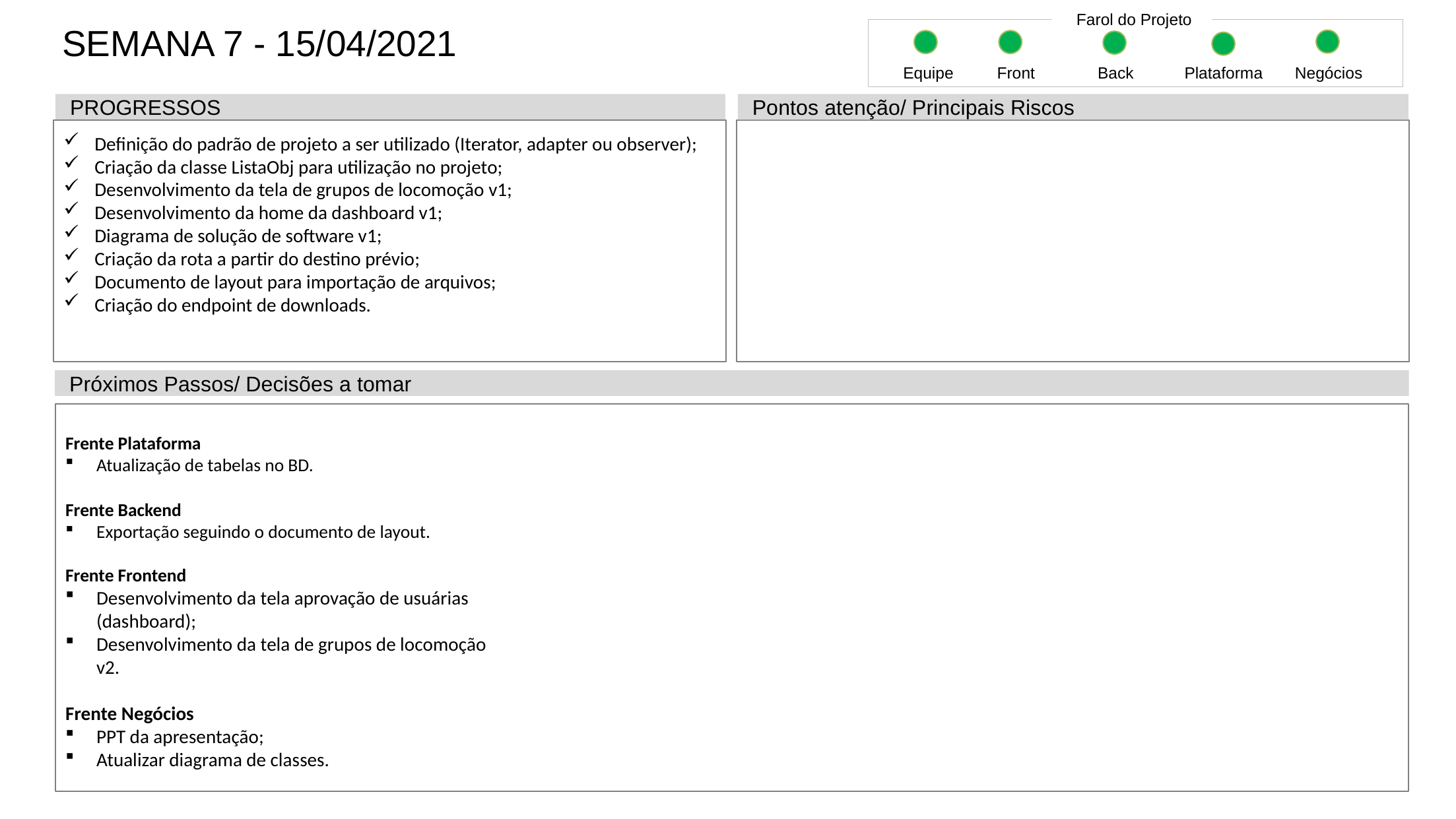

Farol do Projeto

# SEMANA 7 - 15/04/2021

Equipe
Front
Back
Plataforma
Negócios
PROGRESSOS
Pontos atenção/ Principais Riscos
Definição do padrão de projeto a ser utilizado (Iterator, adapter ou observer);
Criação da classe ListaObj para utilização no projeto;
Desenvolvimento da tela de grupos de locomoção v1;
Desenvolvimento da home da dashboard v1;
Diagrama de solução de software v1;
Criação da rota a partir do destino prévio;
Documento de layout para importação de arquivos;
Criação do endpoint de downloads.

Próximos Passos/ Decisões a tomar
Frente Plataforma
Atualização de tabelas no BD.

Frente Backend
Exportação seguindo o documento de layout.

Frente Frontend
Desenvolvimento da tela aprovação de usuárias (dashboard);
Desenvolvimento da tela de grupos de locomoção v2.

Frente Negócios
PPT da apresentação;
Atualizar diagrama de classes.